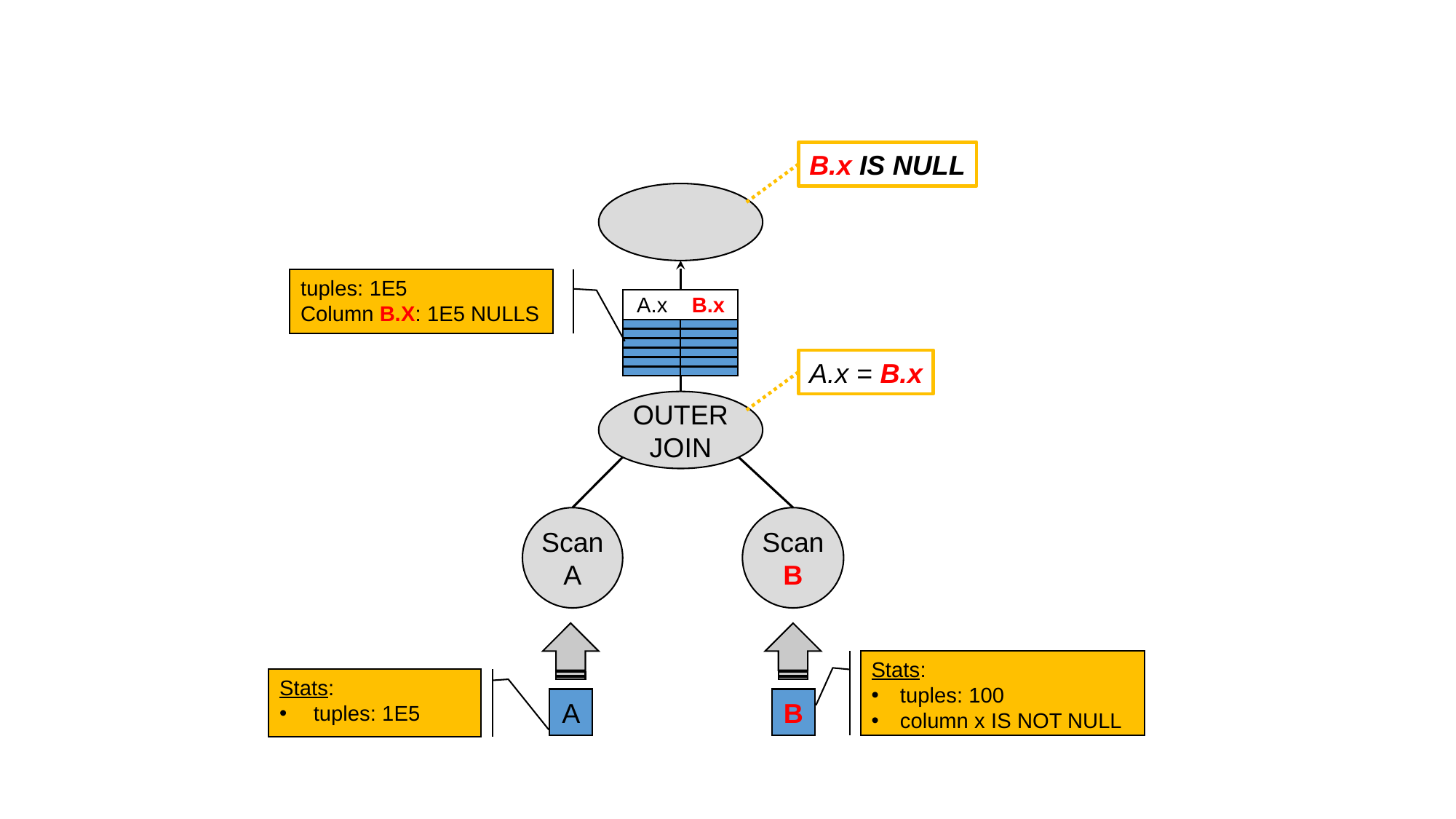

B.x IS NULL

tuples: 1E5
Column B.X: 1E5 NULLS
A.x
B.x

A.x = B.x

OUTER JOIN
Scan B
Scan A

Stats:
tuples: 100
column x IS NOT NULL
Stats:
tuples: 1E5
B
A